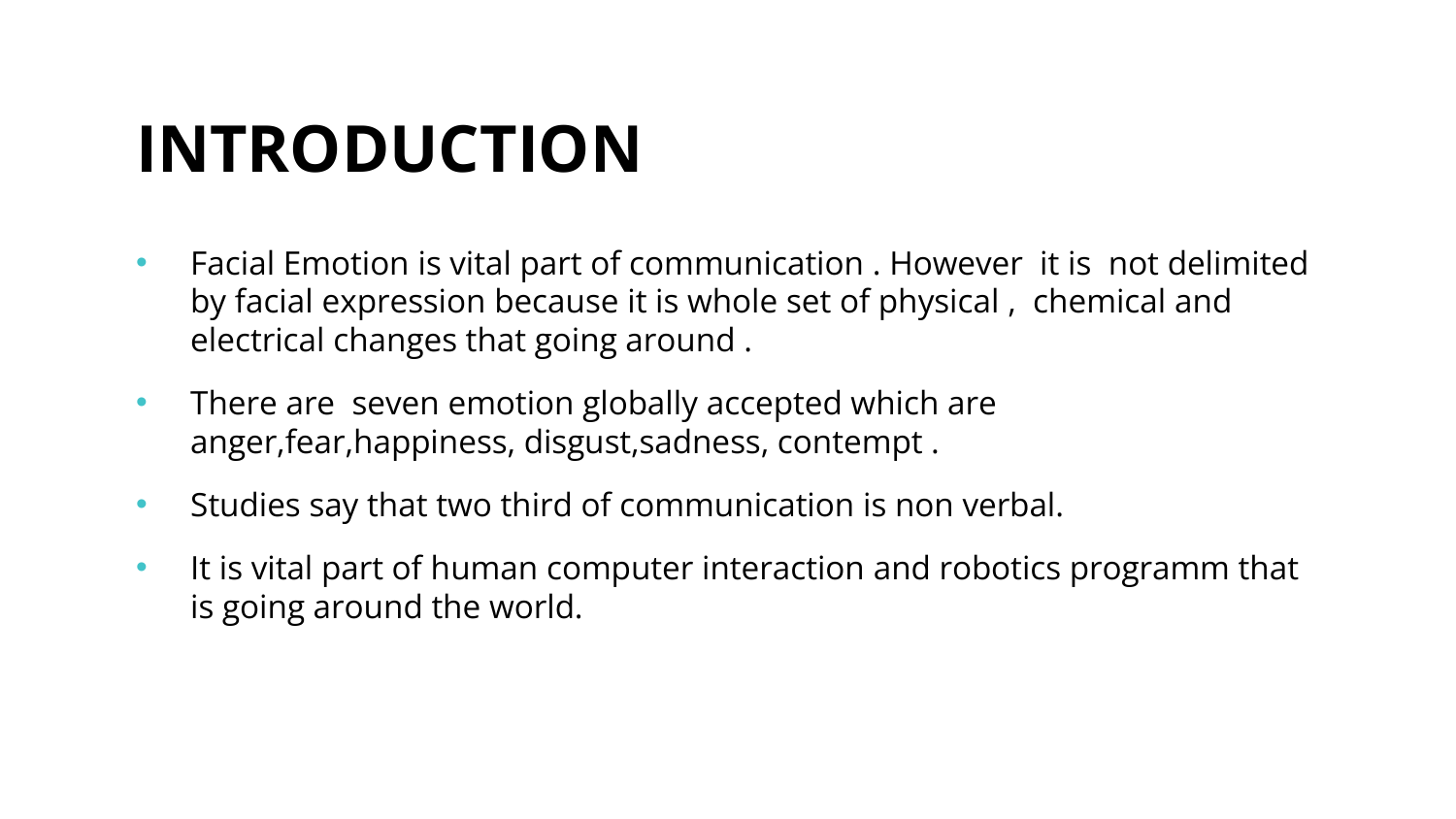

# INTRODUCTION
Facial Emotion is vital part of communication . However  it is  not delimited by facial expression because it is whole set of physical ,  chemical and electrical changes that going around .
There are  seven emotion globally accepted which are anger,fear,happiness, disgust,sadness, contempt .
Studies say that two third of communication is non verbal.
It is vital part of human computer interaction and robotics programm that is going around the world.